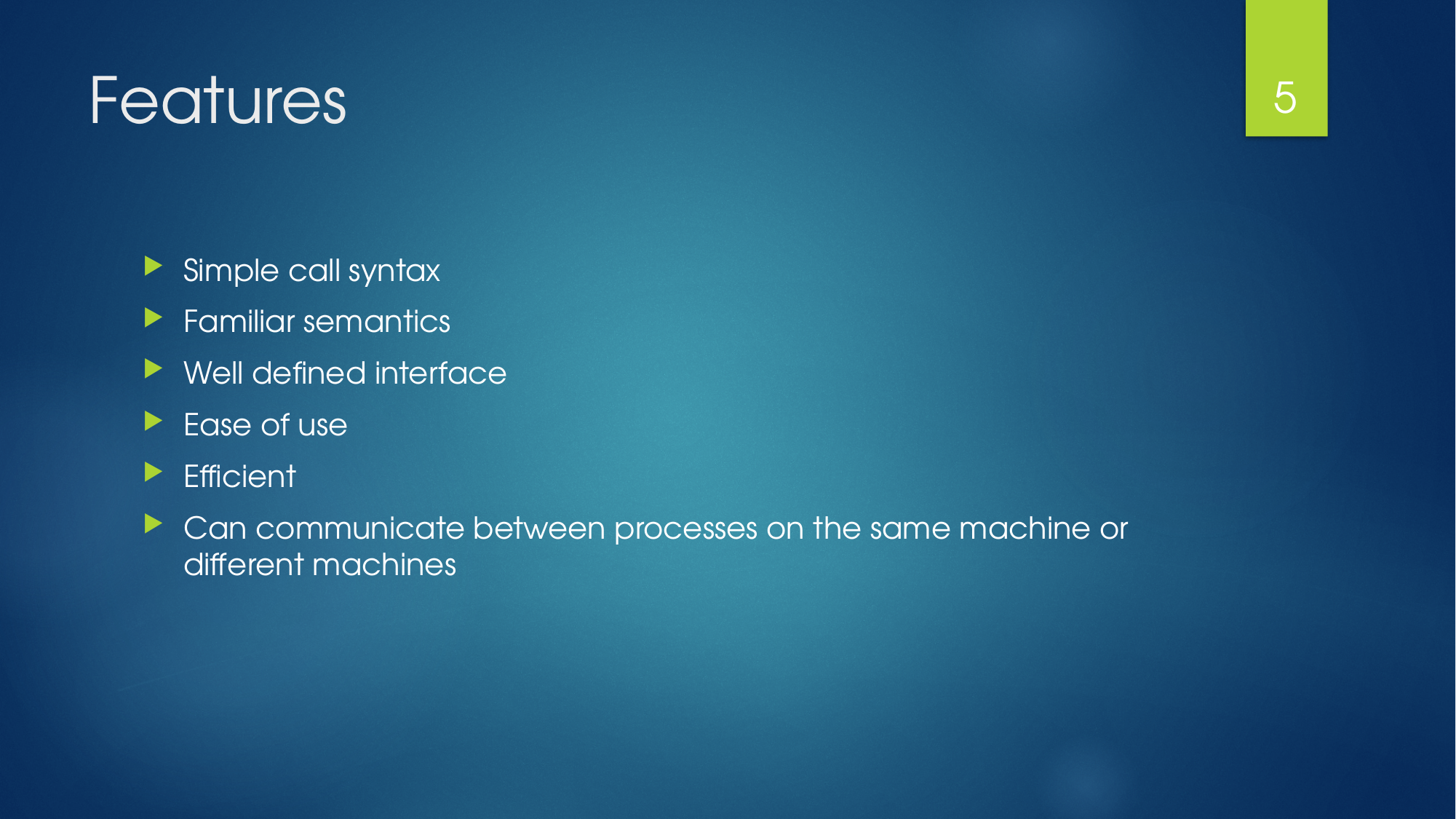

5
# Features
Simple call syntax
Familiar semantics
Well defined interface
Ease of use
Efficient
Can communicate between processes on the same machine or different machines